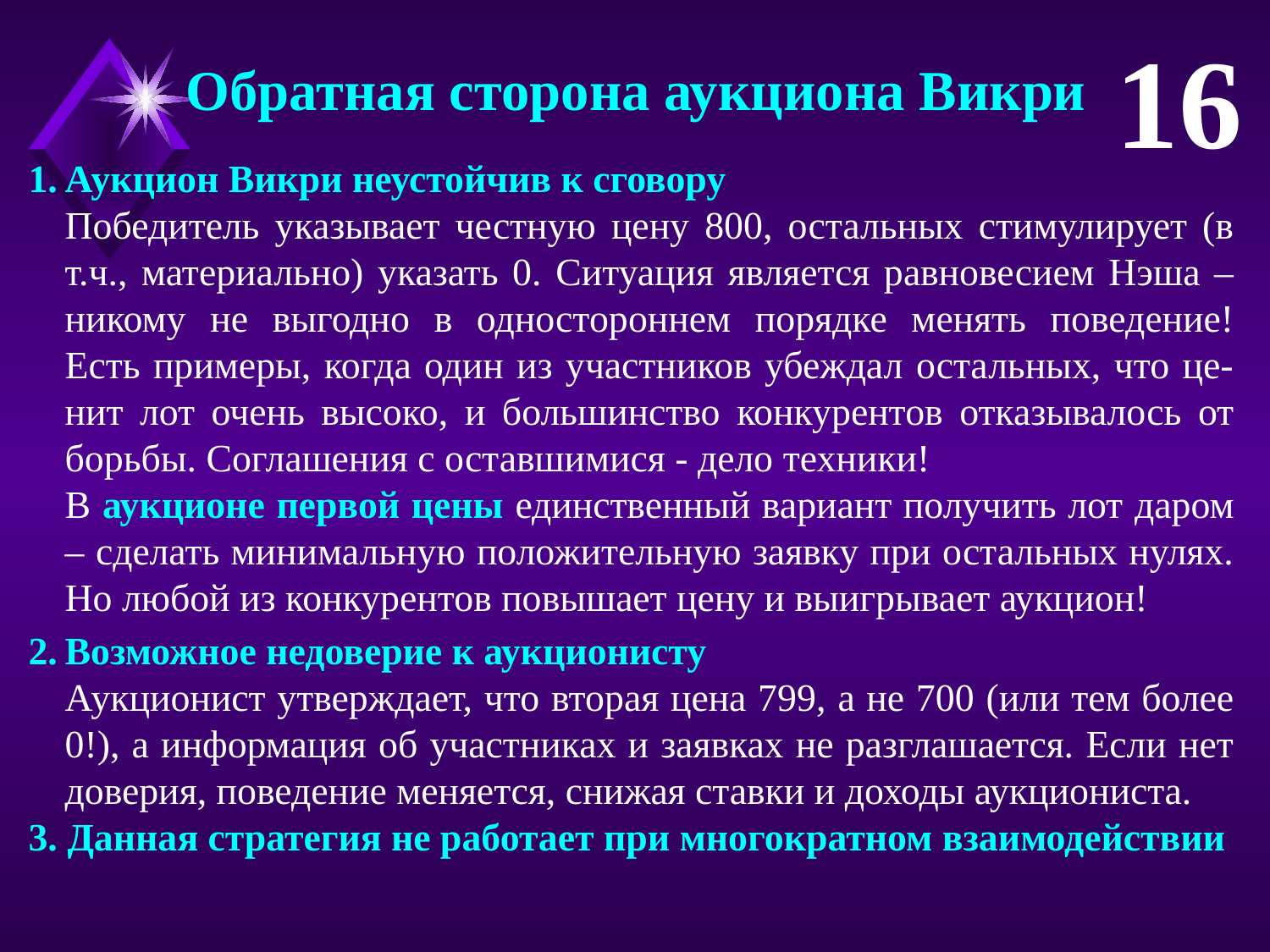

16
Обратная сторона аукциона Викри
Аукцион Викри неустойчив к сговору
Победитель указывает честную цену 800, остальных стимулирует (в т.ч., материально) указать 0. Ситуация является равновесием Нэша – никому не выгодно в одностороннем порядке менять поведение!
Есть примеры, когда один из участников убеждал остальных, что це-нит лот очень высоко, и большинство конкурентов отказывалось от борьбы. Соглашения с оставшимися - дело техники!
В аукционе первой цены единственный вариант получить лот даром – сделать минимальную положительную заявку при остальных нулях. Но любой из конкурентов повышает цену и выигрывает аукцион!
Возможное недоверие к аукционисту
Аукционист утверждает, что вторая цена 799, а не 700 (или тем более 0!), а информация об участниках и заявках не разглашается. Если нет доверия, поведение меняется, снижая ставки и доходы аукциониста.
3. Данная стратегия не работает при многократном взаимодействии